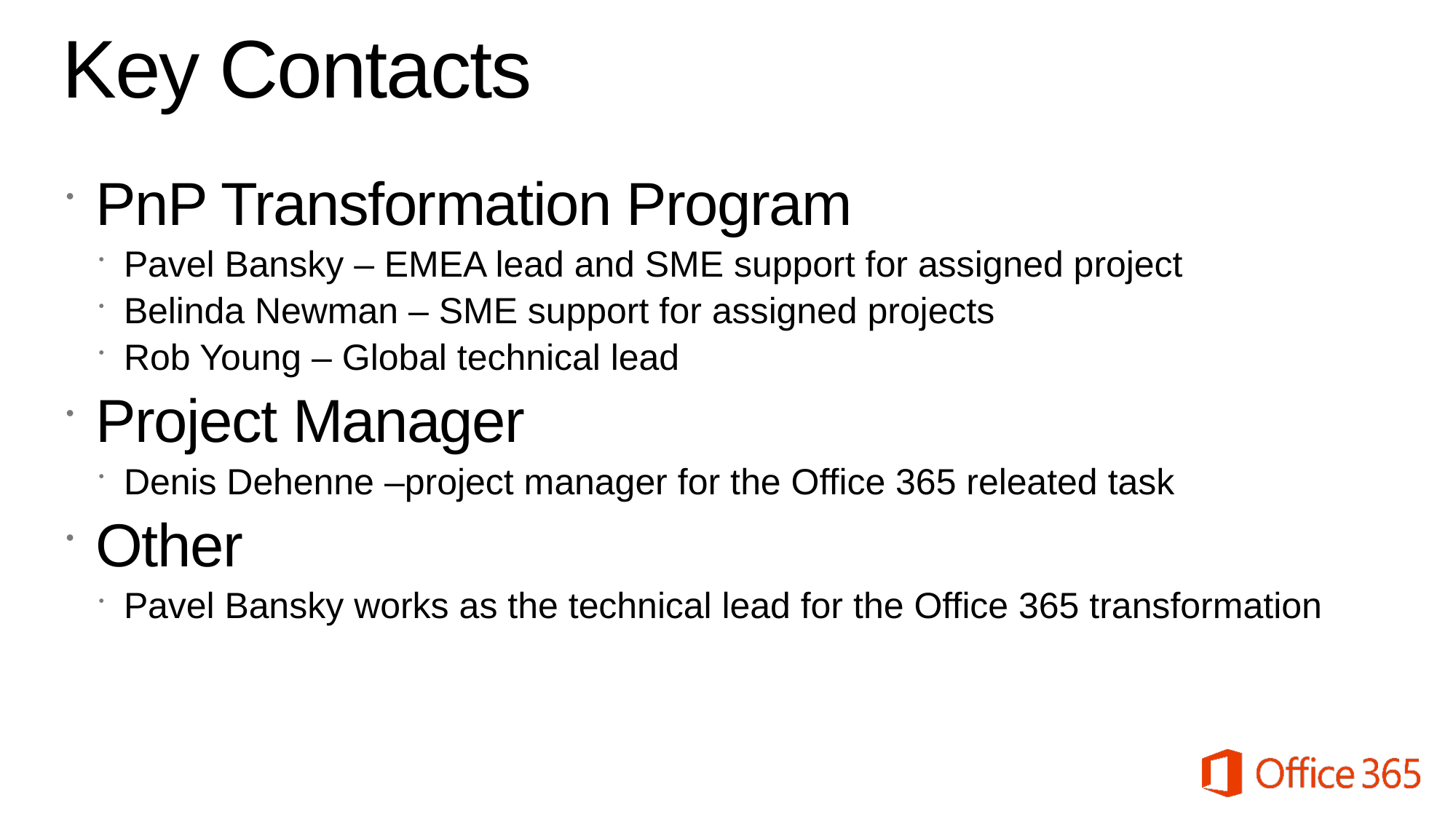

# Key Contacts
PnP Transformation Program
Pavel Bansky – EMEA lead and SME support for assigned project
Belinda Newman – SME support for assigned projects
Rob Young – Global technical lead
Project Manager
Denis Dehenne –project manager for the Office 365 releated task
Other
Pavel Bansky works as the technical lead for the Office 365 transformation